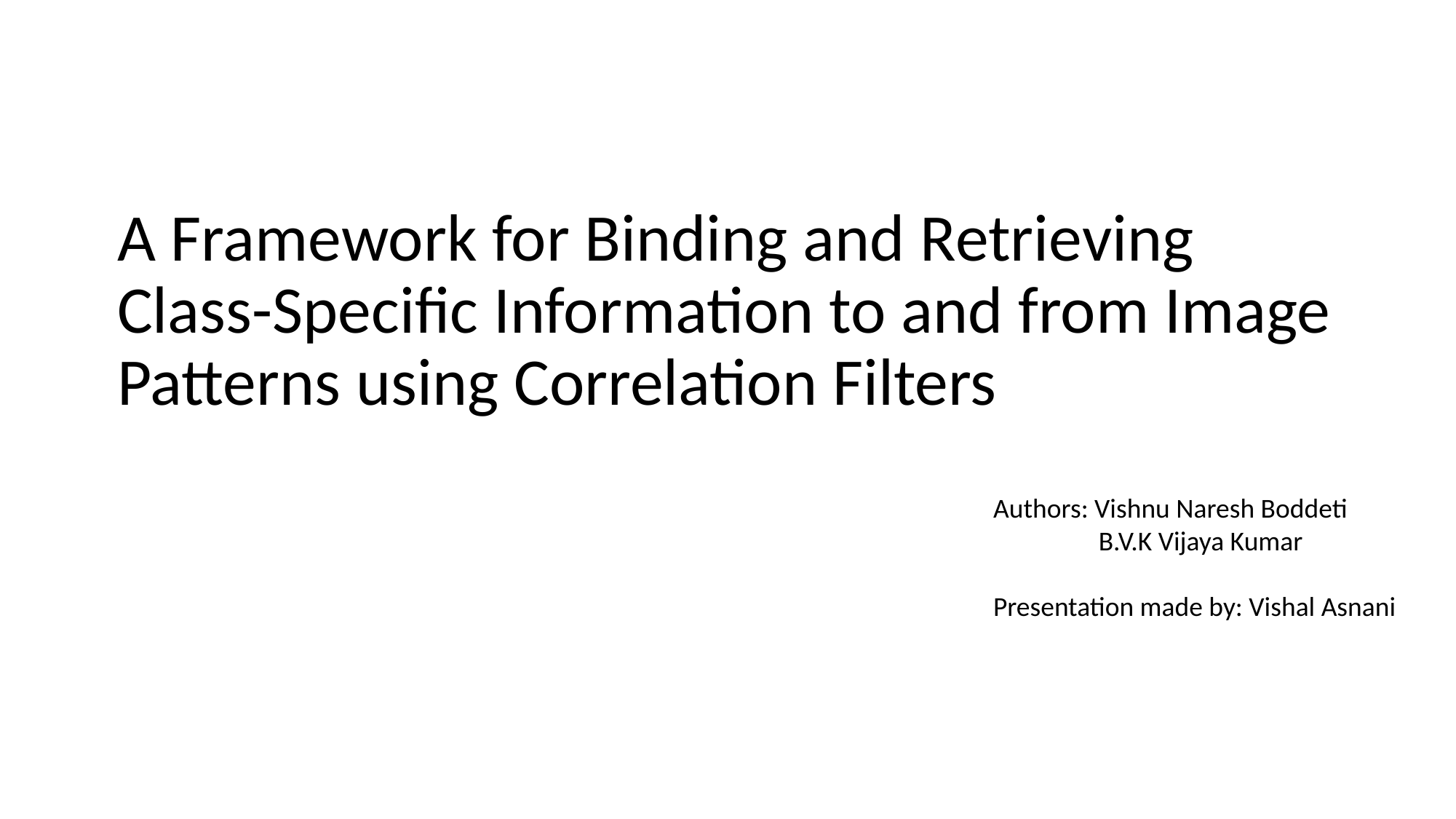

# A Framework for Binding and Retrieving Class-Specific Information to and from Image Patterns using Correlation Filters
Authors: Vishnu Naresh Boddeti
                 B.V.K Vijaya Kumar

Presentation made by: Vishal Asnani